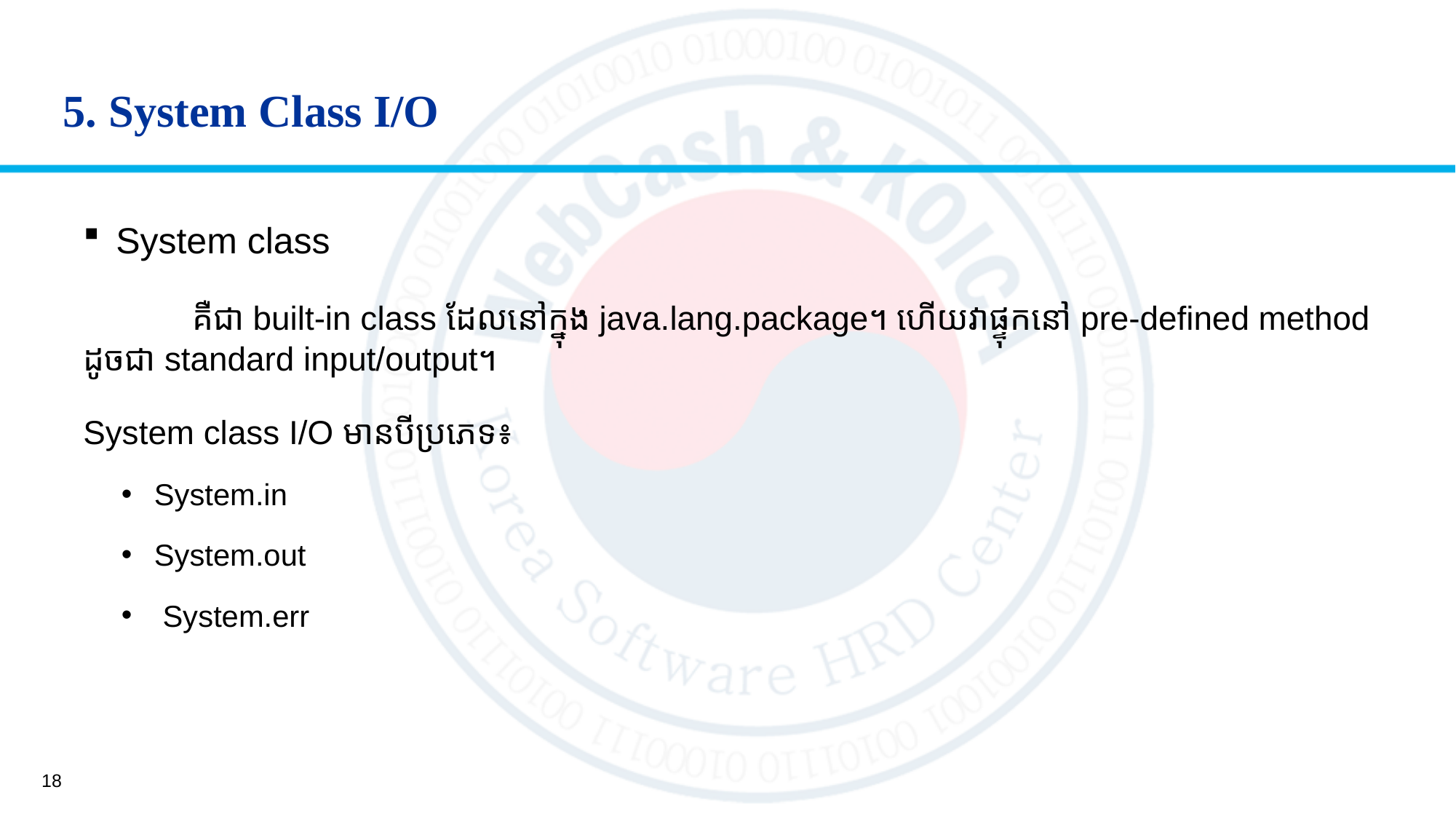

# 5. System Class I/O
System class
	គឺជា built-in class ដែលនៅក្នុង java.lang.package។ ហើយវាផ្ទុកនៅ pre-defined method ដូចជា standard input/output។
System class I/O មានបីប្រភេទ៖
System.in
System.out
 System.err
18